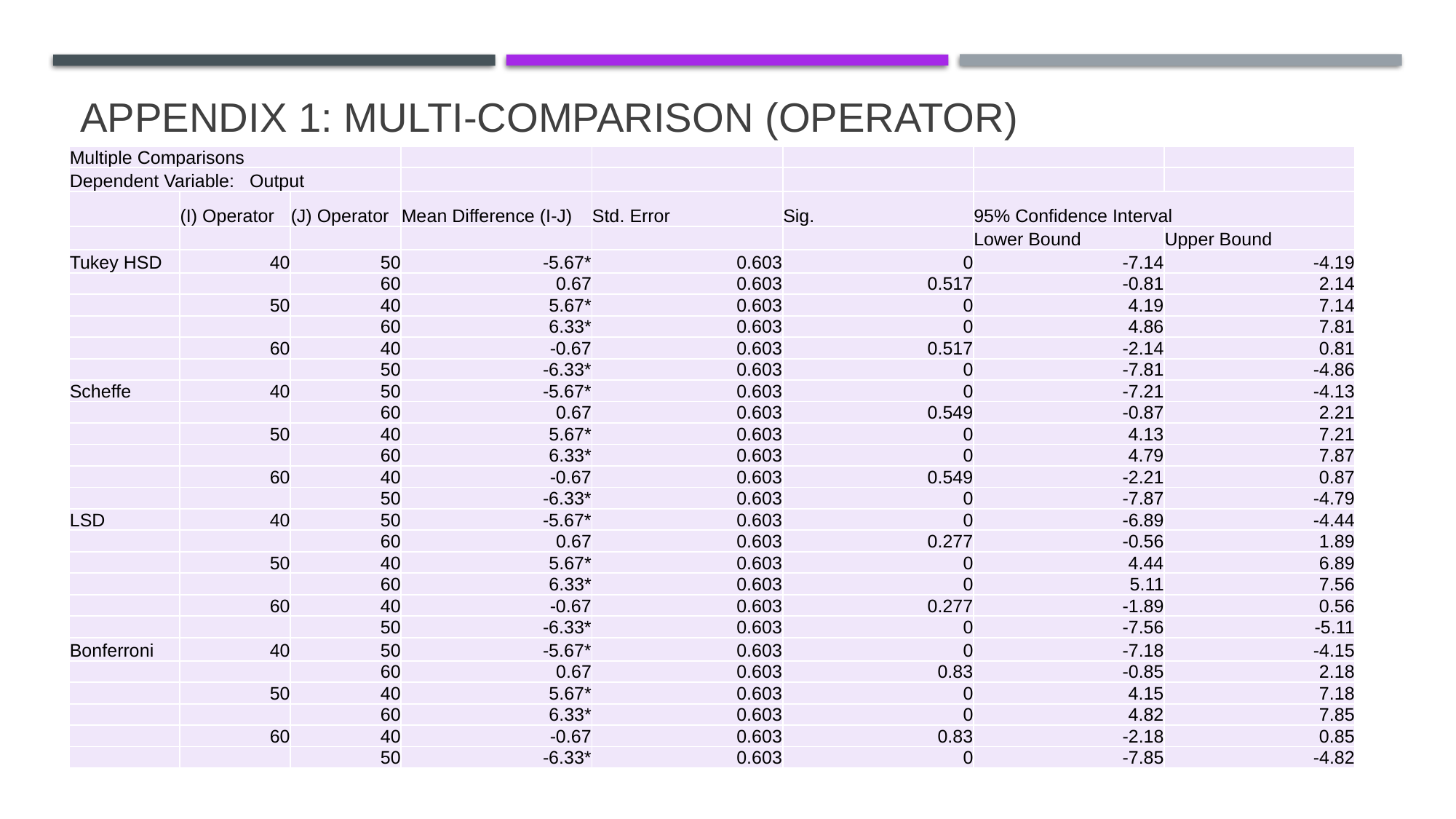

# Appendix 1: Multi-comparison (Operator)
| Multiple Comparisons |  |  |  |  |  |  |  |
| --- | --- | --- | --- | --- | --- | --- | --- |
| Dependent Variable: Output |  |  |  |  |  |  |  |
|  | (I) Operator | (J) Operator | Mean Difference (I-J) | Std. Error | Sig. | 95% Confidence Interval |  |
|  |  |  |  |  |  | Lower Bound | Upper Bound |
| Tukey HSD | 40 | 50 | -5.67\* | 0.603 | 0 | -7.14 | -4.19 |
|  |  | 60 | 0.67 | 0.603 | 0.517 | -0.81 | 2.14 |
|  | 50 | 40 | 5.67\* | 0.603 | 0 | 4.19 | 7.14 |
|  |  | 60 | 6.33\* | 0.603 | 0 | 4.86 | 7.81 |
|  | 60 | 40 | -0.67 | 0.603 | 0.517 | -2.14 | 0.81 |
|  |  | 50 | -6.33\* | 0.603 | 0 | -7.81 | -4.86 |
| Scheffe | 40 | 50 | -5.67\* | 0.603 | 0 | -7.21 | -4.13 |
|  |  | 60 | 0.67 | 0.603 | 0.549 | -0.87 | 2.21 |
|  | 50 | 40 | 5.67\* | 0.603 | 0 | 4.13 | 7.21 |
|  |  | 60 | 6.33\* | 0.603 | 0 | 4.79 | 7.87 |
|  | 60 | 40 | -0.67 | 0.603 | 0.549 | -2.21 | 0.87 |
|  |  | 50 | -6.33\* | 0.603 | 0 | -7.87 | -4.79 |
| LSD | 40 | 50 | -5.67\* | 0.603 | 0 | -6.89 | -4.44 |
|  |  | 60 | 0.67 | 0.603 | 0.277 | -0.56 | 1.89 |
|  | 50 | 40 | 5.67\* | 0.603 | 0 | 4.44 | 6.89 |
|  |  | 60 | 6.33\* | 0.603 | 0 | 5.11 | 7.56 |
|  | 60 | 40 | -0.67 | 0.603 | 0.277 | -1.89 | 0.56 |
|  |  | 50 | -6.33\* | 0.603 | 0 | -7.56 | -5.11 |
| Bonferroni | 40 | 50 | -5.67\* | 0.603 | 0 | -7.18 | -4.15 |
|  |  | 60 | 0.67 | 0.603 | 0.83 | -0.85 | 2.18 |
|  | 50 | 40 | 5.67\* | 0.603 | 0 | 4.15 | 7.18 |
|  |  | 60 | 6.33\* | 0.603 | 0 | 4.82 | 7.85 |
|  | 60 | 40 | -0.67 | 0.603 | 0.83 | -2.18 | 0.85 |
|  |  | 50 | -6.33\* | 0.603 | 0 | -7.85 | -4.82 |